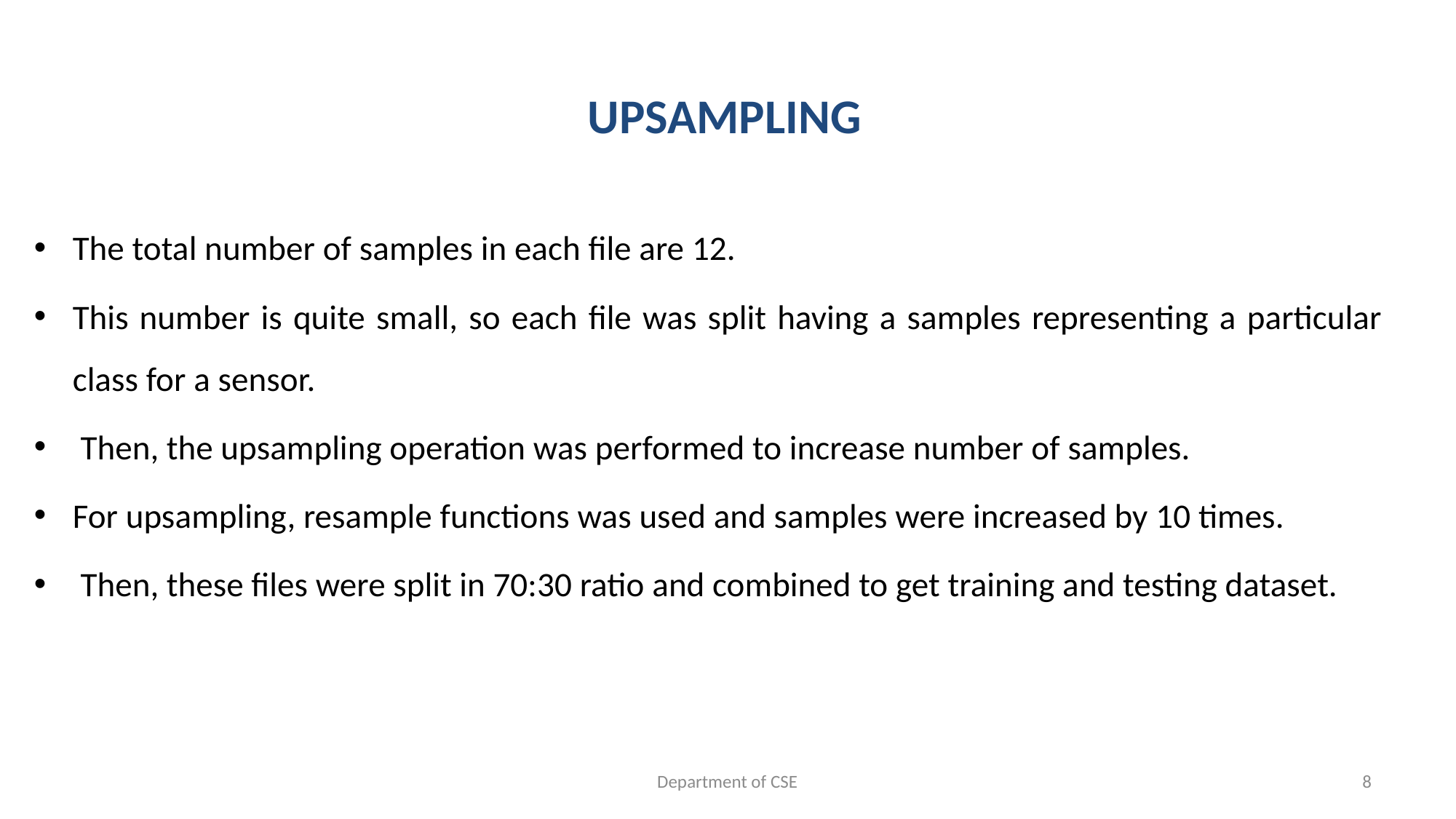

# UPSAMPLING
The total number of samples in each file are 12.
This number is quite small, so each file was split having a samples representing a particular class for a sensor.
 Then, the upsampling operation was performed to increase number of samples.
For upsampling, resample functions was used and samples were increased by 10 times.
 Then, these files were split in 70:30 ratio and combined to get training and testing dataset.

Department of CSE
8